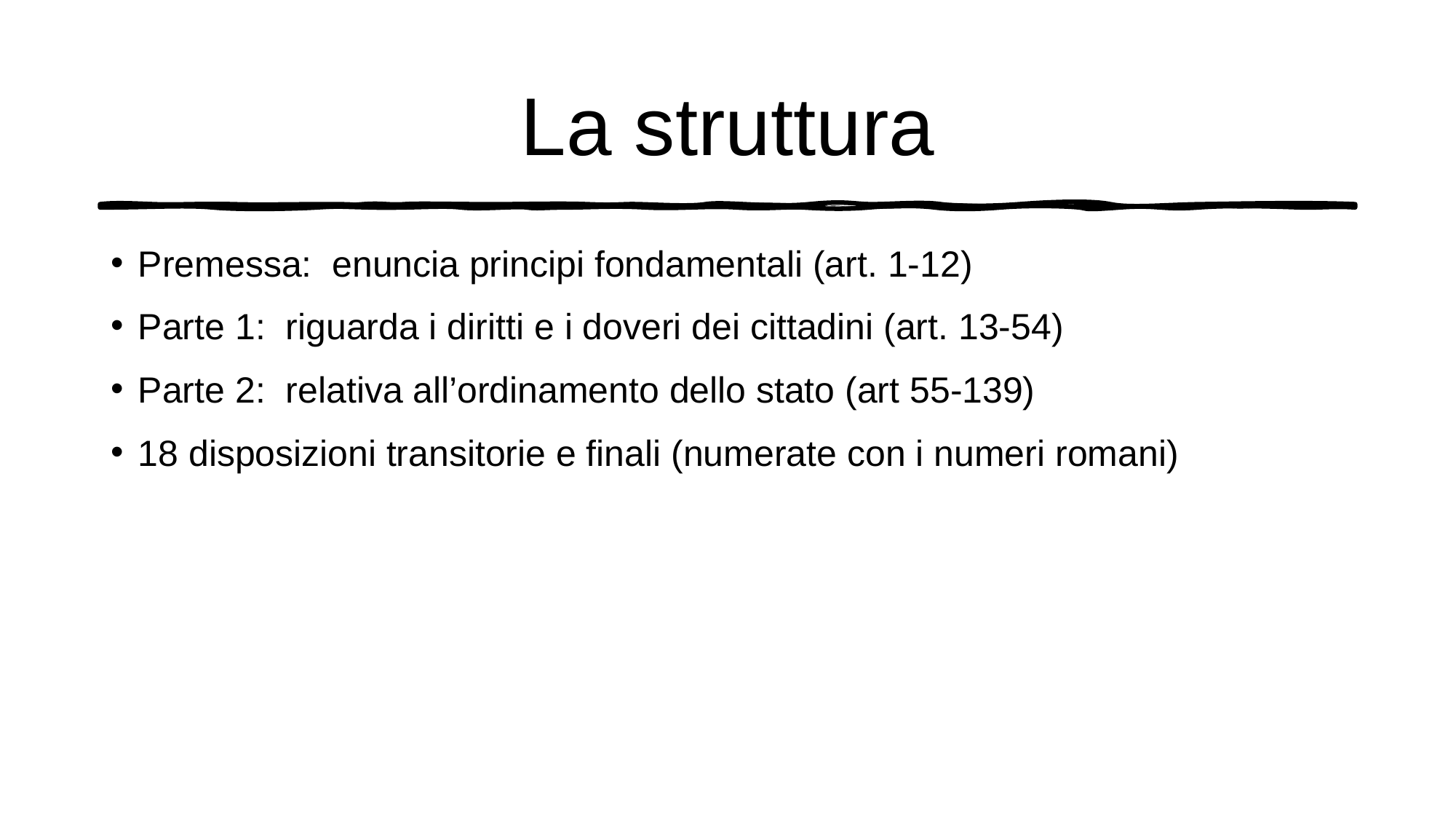

# La struttura
Premessa:  enuncia principi fondamentali (art. 1-12)
Parte 1:  riguarda i diritti e i doveri dei cittadini (art. 13-54)
Parte 2:  relativa all’ordinamento dello stato (art 55-139)
18 disposizioni transitorie e finali (numerate con i numeri romani)